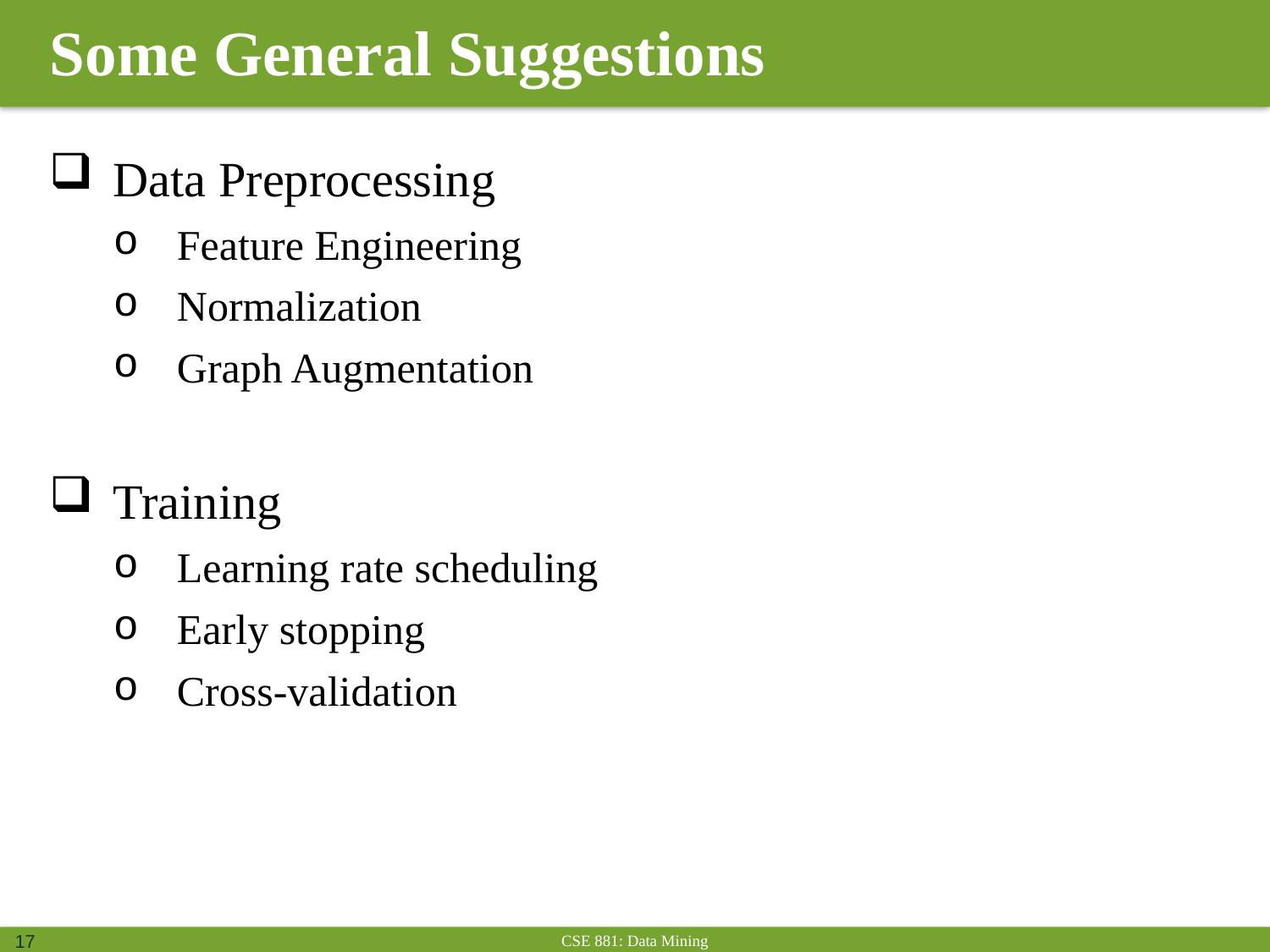

# Some General Suggestions
Data Preprocessing
Feature Engineering
Normalization
Graph Augmentation

Training
Learning rate scheduling
Early stopping
Cross-validation
17